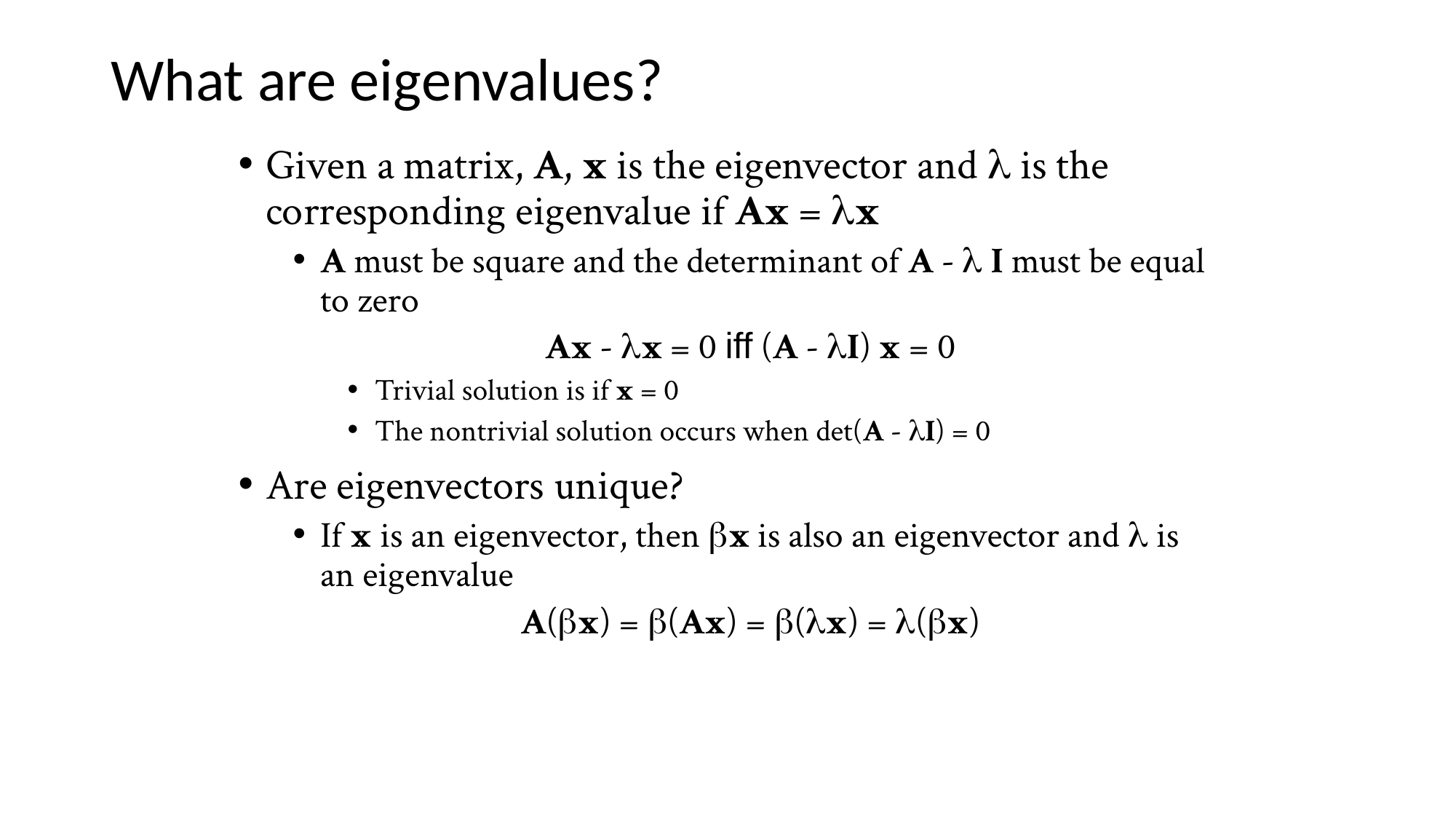

# What are eigenvalues?
Given a matrix, A, x is the eigenvector and λ is the corresponding eigenvalue if Ax = λx
A must be square and the determinant of A - λ I must be equal to zero
Ax - λx = 0 iff (A - λI) x = 0
Trivial solution is if x = 0
The nontrivial solution occurs when det(A - λI) = 0
Are eigenvectors unique?
If x is an eigenvector, then βx is also an eigenvector and λ is an eigenvalue
A(βx) = β(Ax) = β(λx) = λ(βx)